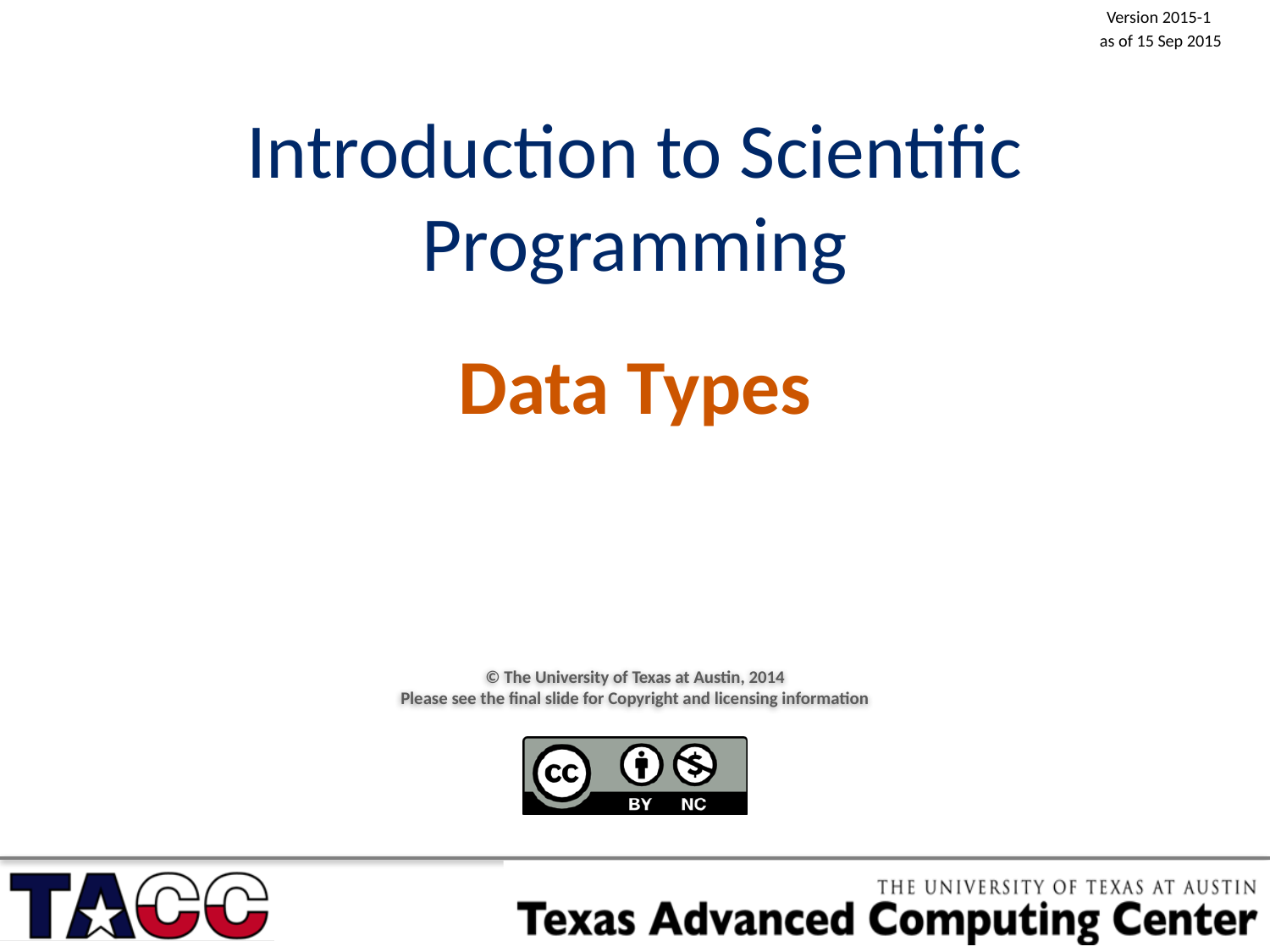

Version 2015-1
as of 15 Sep 2015
# Introduction to Scientific Programming
Data Types